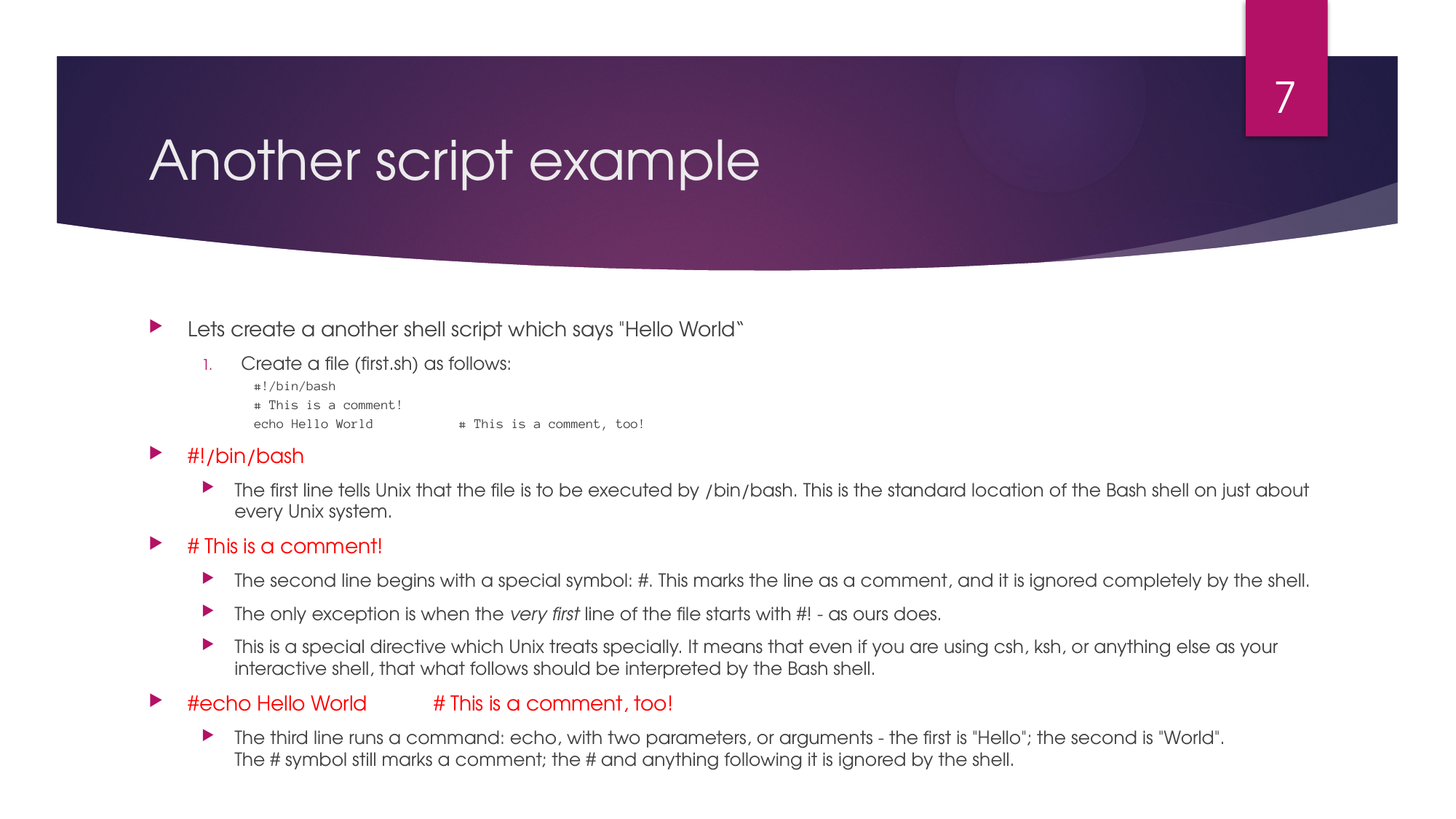

7
# Another script example
Lets create a another shell script which says "Hello World“
Create a file (first.sh) as follows:
#!/bin/bash
# This is a comment!
echo Hello World	  # This is a comment, too!
#!/bin/bash
The first line tells Unix that the file is to be executed by /bin/bash. This is the standard location of the Bash shell on just about every Unix system.
# This is a comment!
The second line begins with a special symbol: #. This marks the line as a comment, and it is ignored completely by the shell.
The only exception is when the very first line of the file starts with #! - as ours does.
This is a special directive which Unix treats specially. It means that even if you are using csh, ksh, or anything else as your interactive shell, that what follows should be interpreted by the Bash shell.
#echo Hello World	# This is a comment, too!
The third line runs a command: echo, with two parameters, or arguments - the first is "Hello"; the second is "World".
The # symbol still marks a comment; the # and anything following it is ignored by the shell.